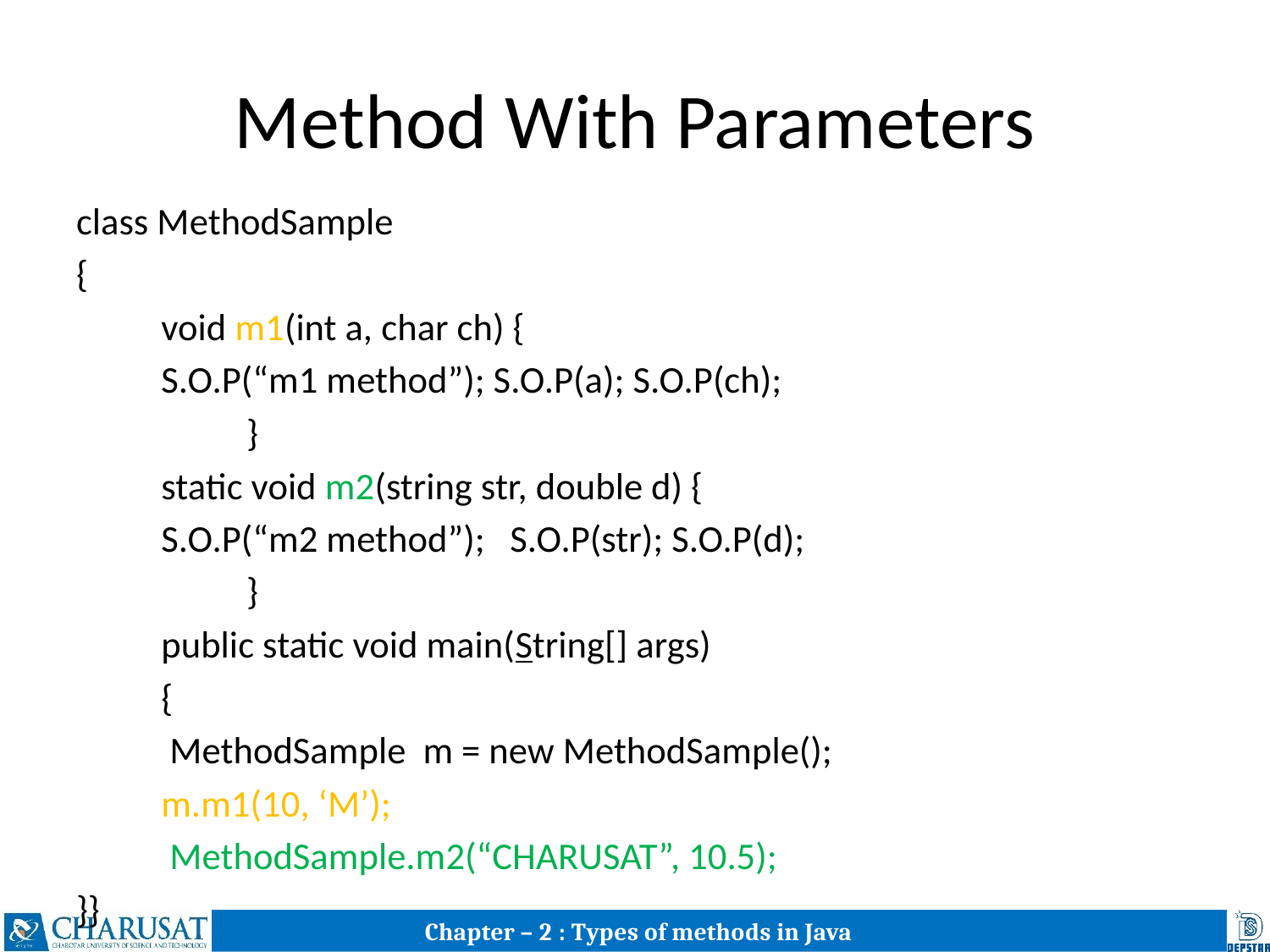

# Method With Parameters
class MethodSample
{
	void m1(int a, char ch) {
		S.O.P(“m1 method”); S.O.P(a); S.O.P(ch);
	      	}
	static void m2(string str, double d) {
		S.O.P(“m2 method”);	 S.O.P(str); S.O.P(d);
	      	}
	public static void main(String[] args)
	{
		 MethodSample  m = new MethodSample();
		m.m1(10, ‘M’);
		 MethodSample.m2(“CHARUSAT”, 10.5);
}}